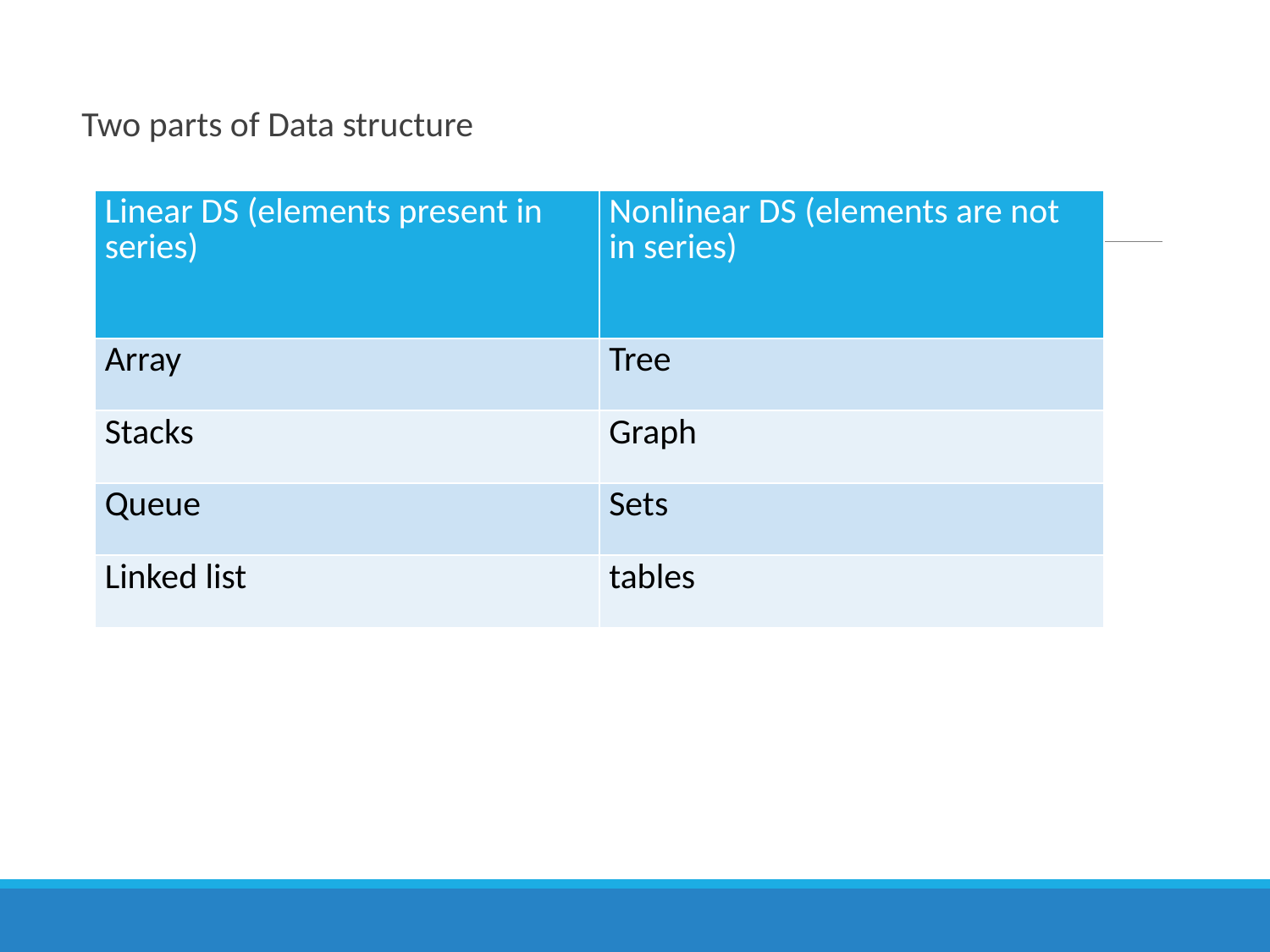

Two parts of Data structure

| Linear DS (elements present in series) | Nonlinear DS (elements are not in series) |
| --- | --- |
| Array | Tree |
| Stacks | Graph |
| Queue | Sets |
| Linked list | tables |